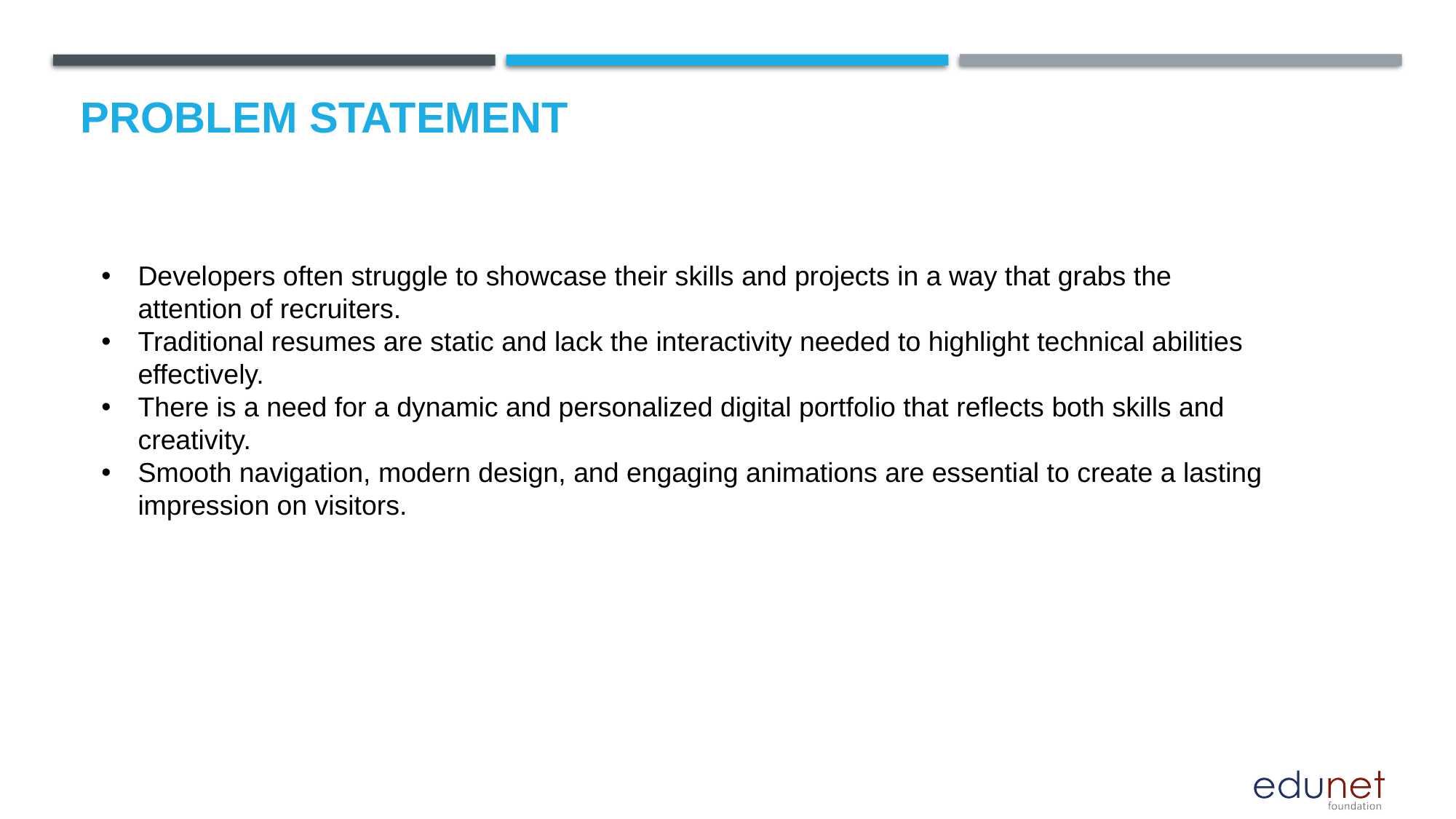

# Problem Statement
Developers often struggle to showcase their skills and projects in a way that grabs the attention of recruiters.
Traditional resumes are static and lack the interactivity needed to highlight technical abilities effectively.
There is a need for a dynamic and personalized digital portfolio that reflects both skills and creativity.
Smooth navigation, modern design, and engaging animations are essential to create a lasting impression on visitors.